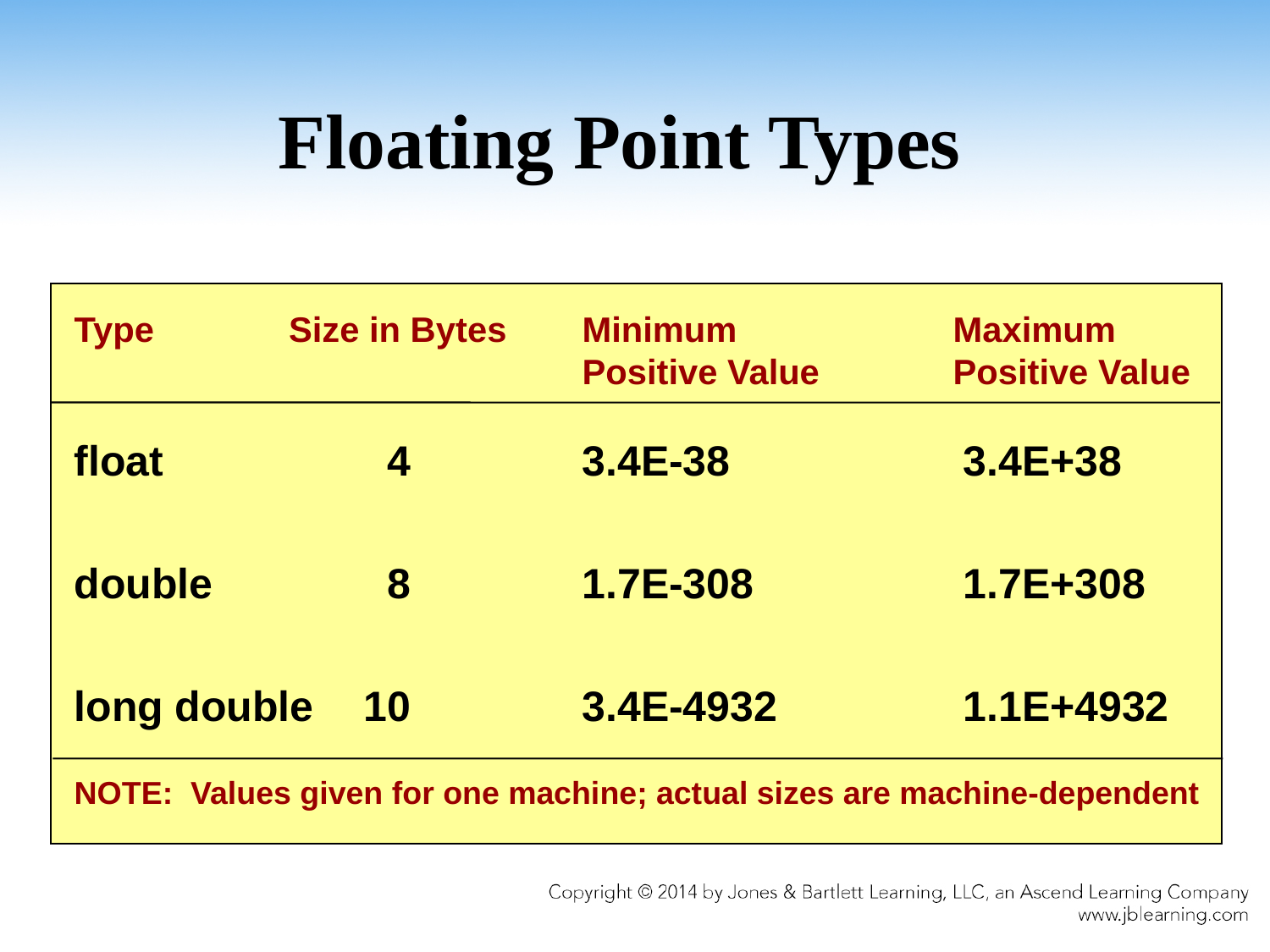

# Floating Point Types

Type  	         Size in Bytes	Minimum 	            Maximum
				Positive Value	            Positive Value

float		     4		3.4E-38		3.4E+38

double	     8	   	1.7E-308		1.7E+308

long double	   10		3.4E-4932		1.1E+4932

NOTE:  Values given for one machine; actual sizes are machine-dependent